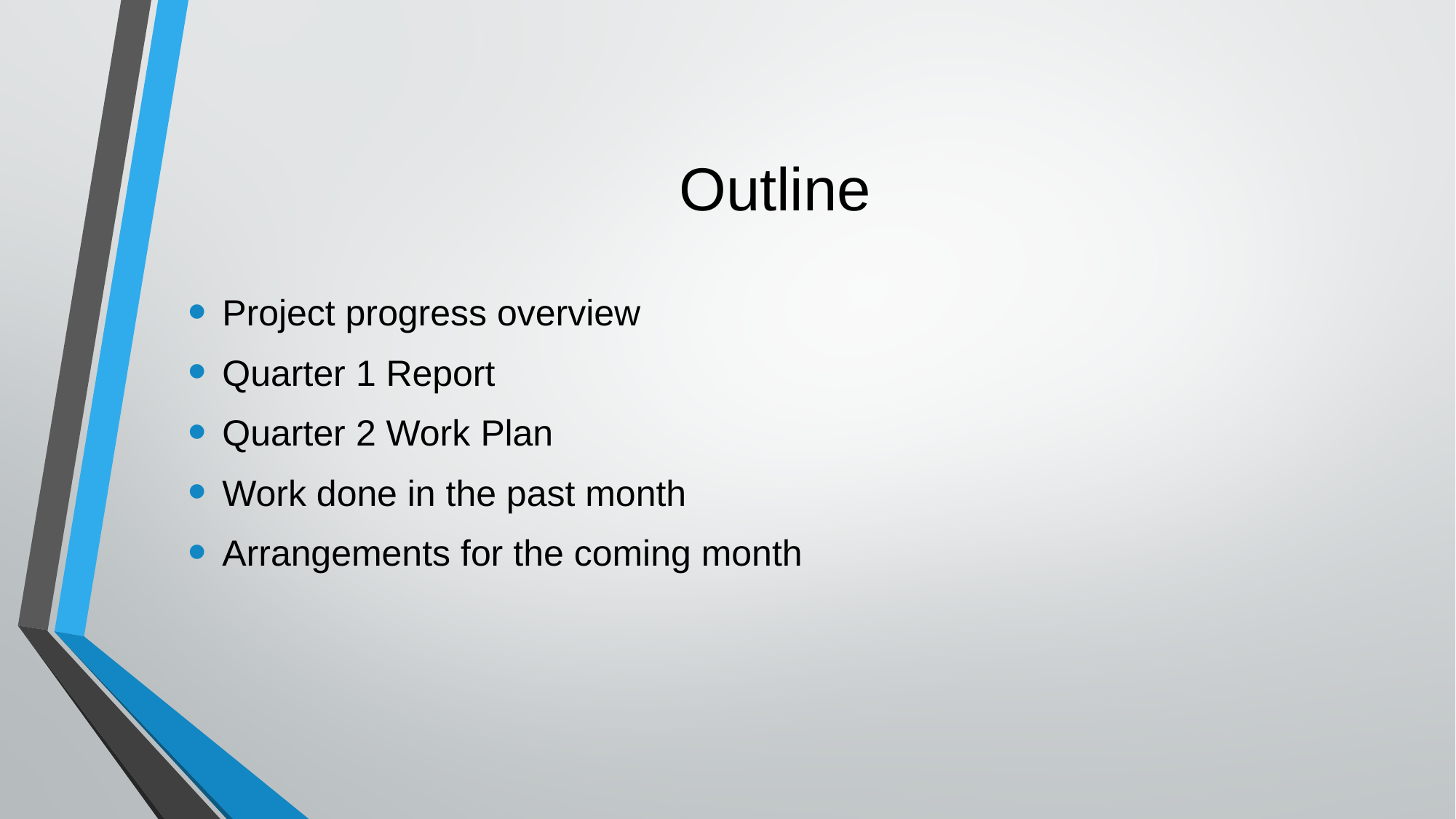

# Outline
Project progress overview
Quarter 1 Report
Quarter 2 Work Plan
Work done in the past month
Arrangements for the coming month